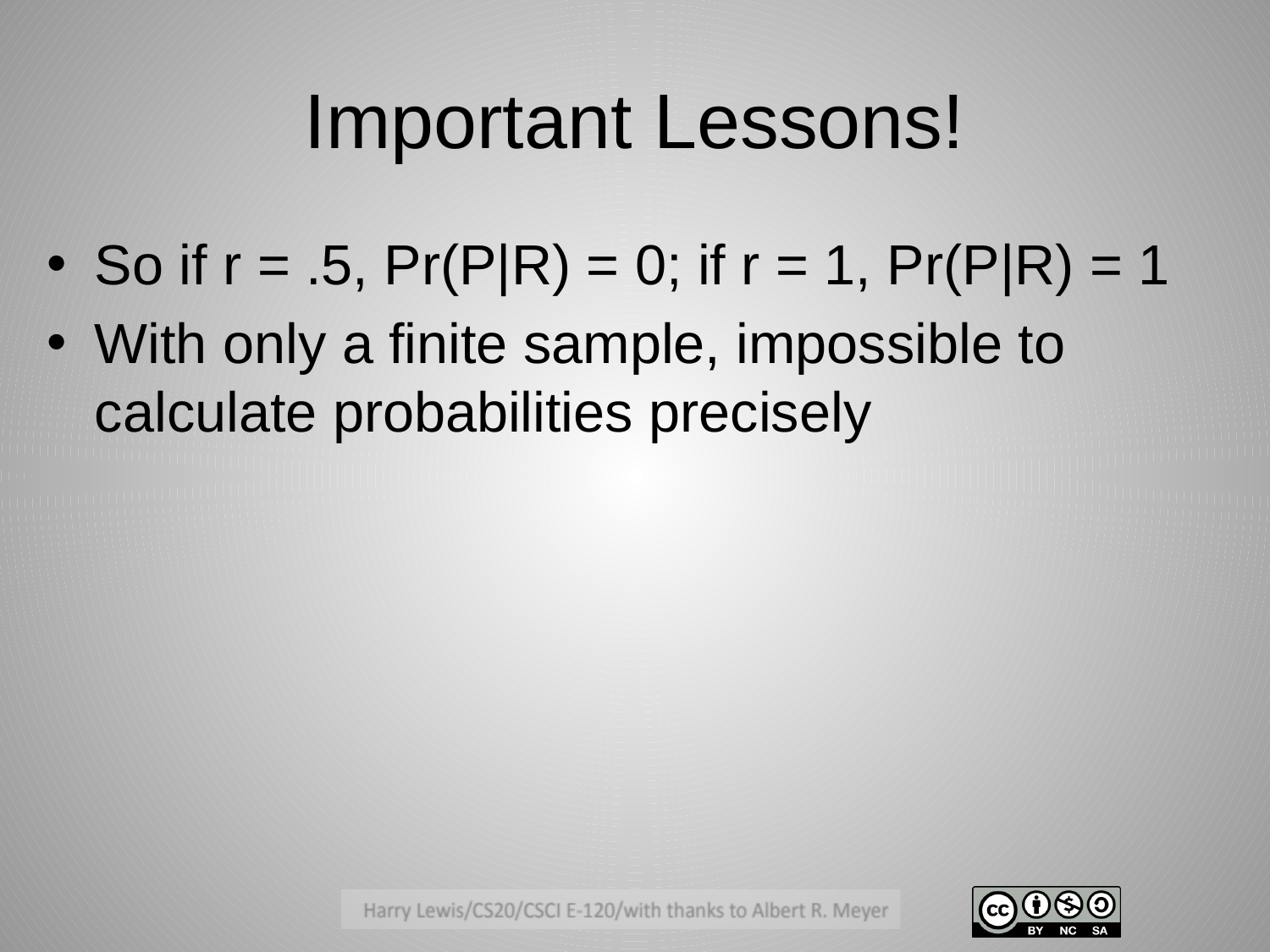

# Important Lessons!
So if r = .5, Pr(P|R) = 0; if r = 1, Pr(P|R) = 1
With only a finite sample, impossible to calculate probabilities precisely